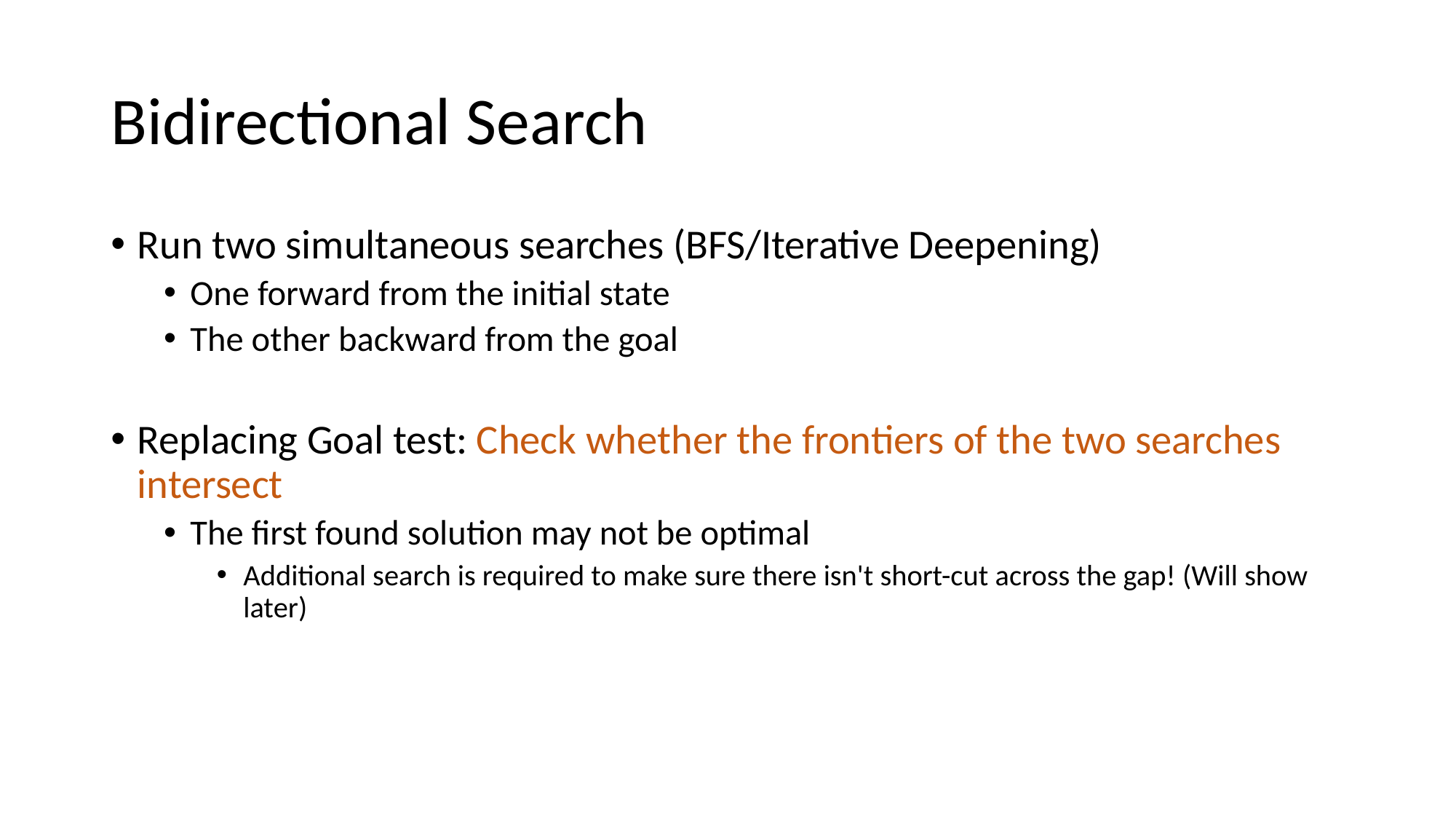

# Bidirectional Search
Run two simultaneous searches (BFS/Iterative Deepening)
One forward from the initial state
The other backward from the goal

Replacing Goal test: Check whether the frontiers of the two searches intersect
The first found solution may not be optimal
Additional search is required to make sure there isn't short-cut across the gap! (Will show later)